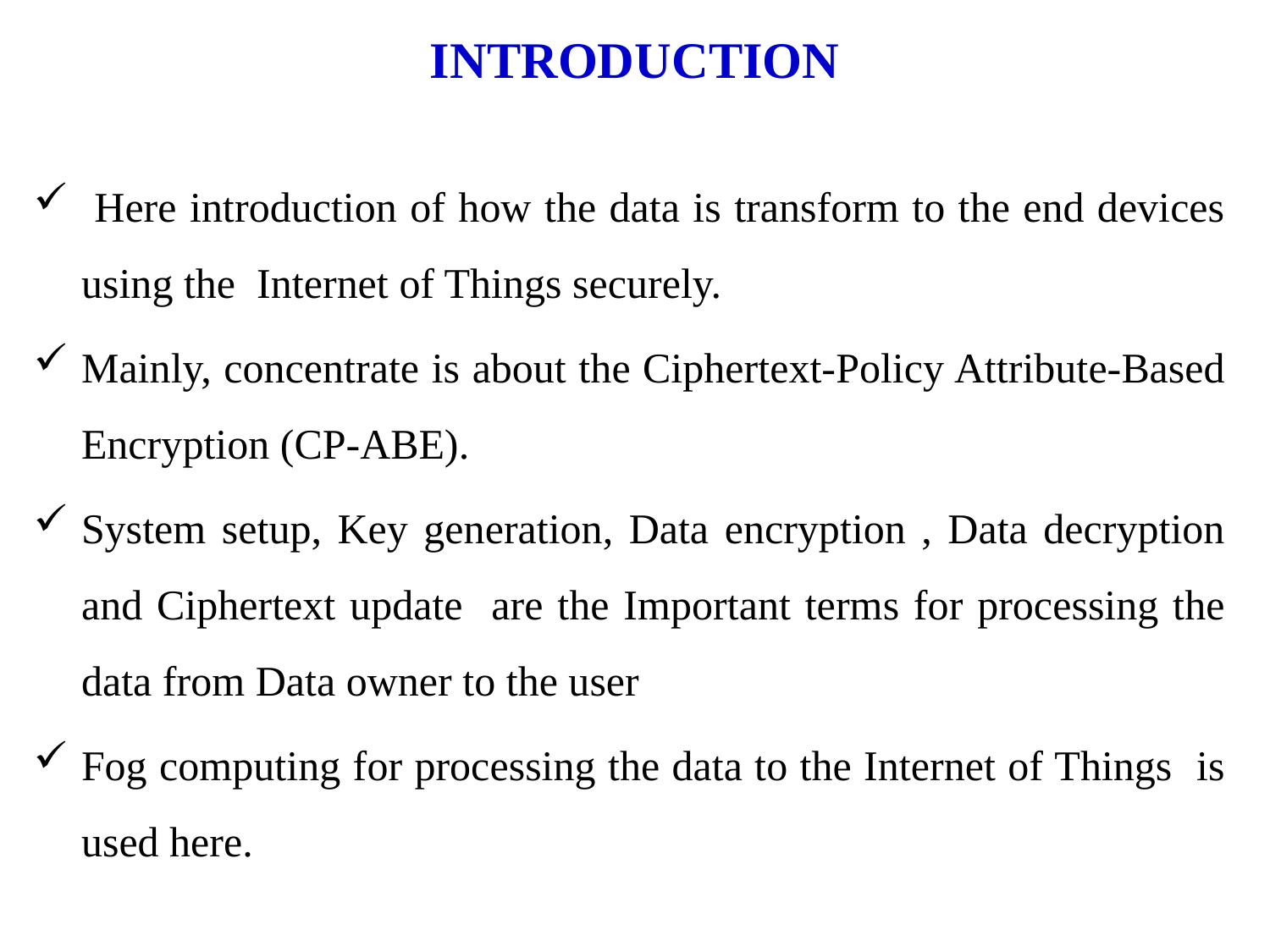

INTRODUCTION
 Here introduction of how the data is transform to the end devices using the  Internet of Things securely.
Mainly, concentrate is about the Ciphertext-Policy Attribute-Based Encryption (CP-ABE).
System setup, Key generation, Data encryption , Data decryption and Ciphertext update  are the Important terms for processing the data from Data owner to the user
Fog computing for processing the data to the Internet of Things  is used here.